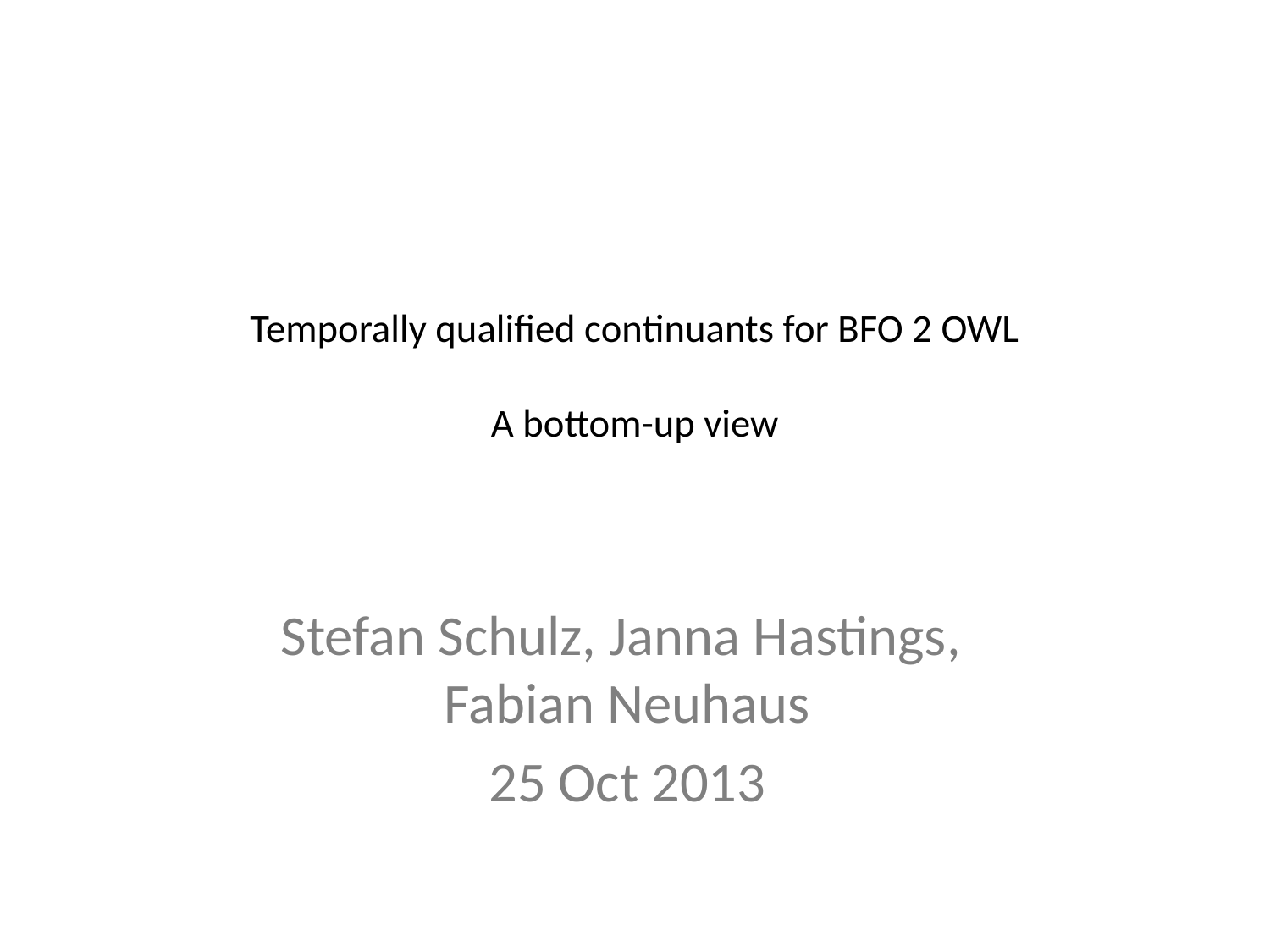

# Temporally qualified continuants for BFO 2 OWL A bottom-up view
Stefan Schulz, Janna Hastings,
Fabian Neuhaus
25 Oct 2013